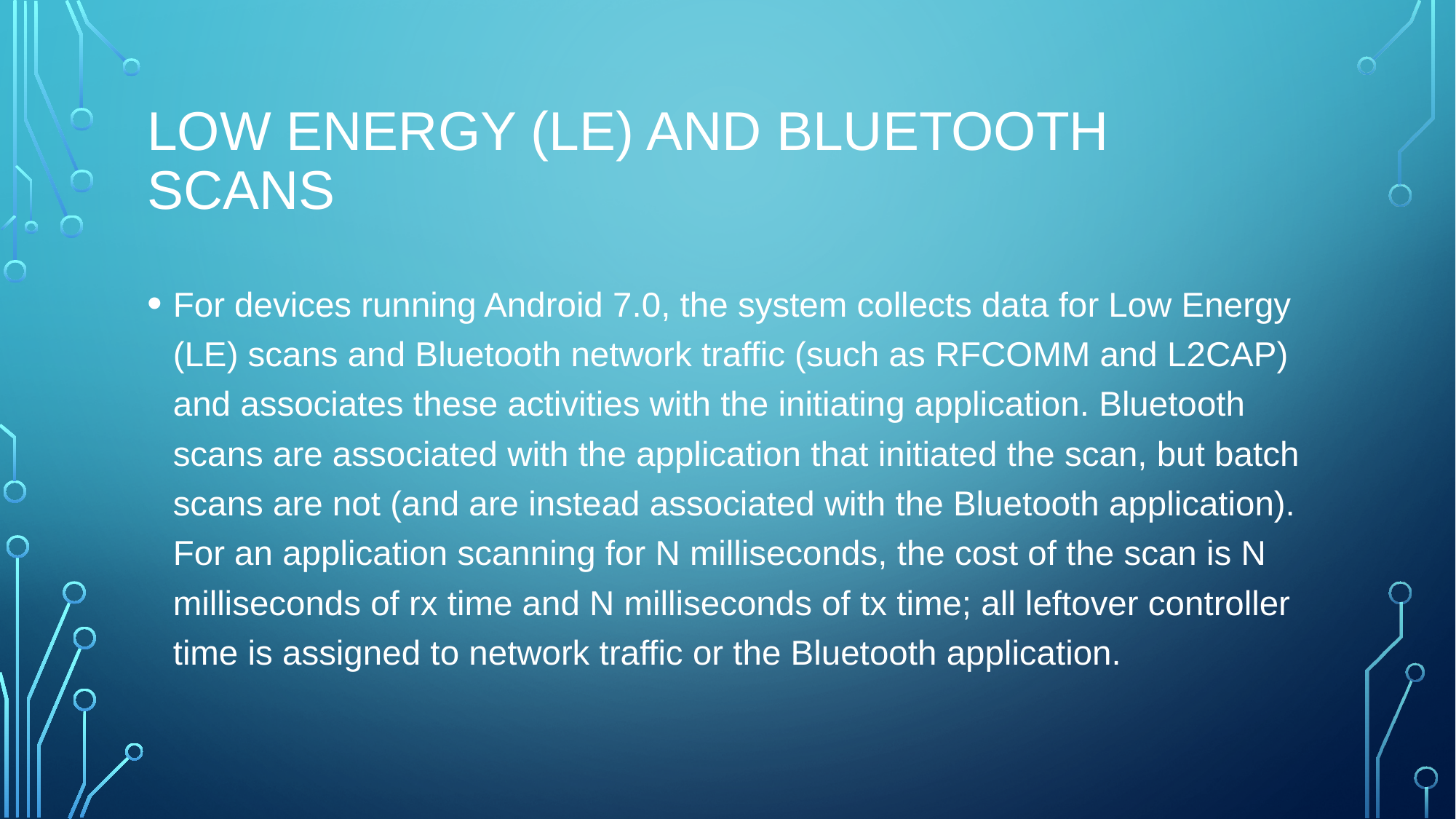

# Low Energy (LE) and Bluetooth scans
For devices running Android 7.0, the system collects data for Low Energy (LE) scans and Bluetooth network traffic (such as RFCOMM and L2CAP) and associates these activities with the initiating application. Bluetooth scans are associated with the application that initiated the scan, but batch scans are not (and are instead associated with the Bluetooth application). For an application scanning for N milliseconds, the cost of the scan is N milliseconds of rx time and N milliseconds of tx time; all leftover controller time is assigned to network traffic or the Bluetooth application.